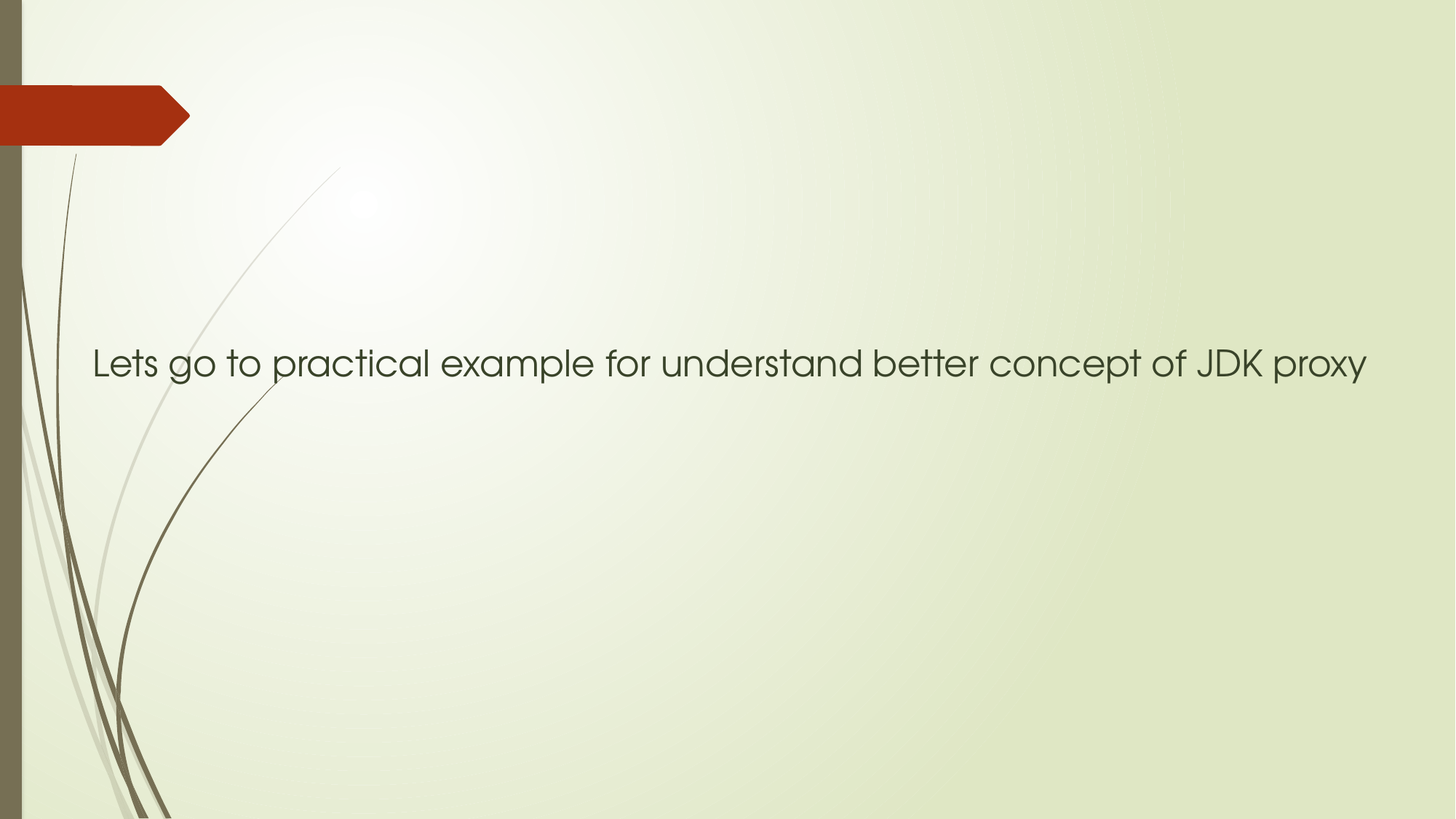

Lets go to practical example for understand better concept of JDK proxy